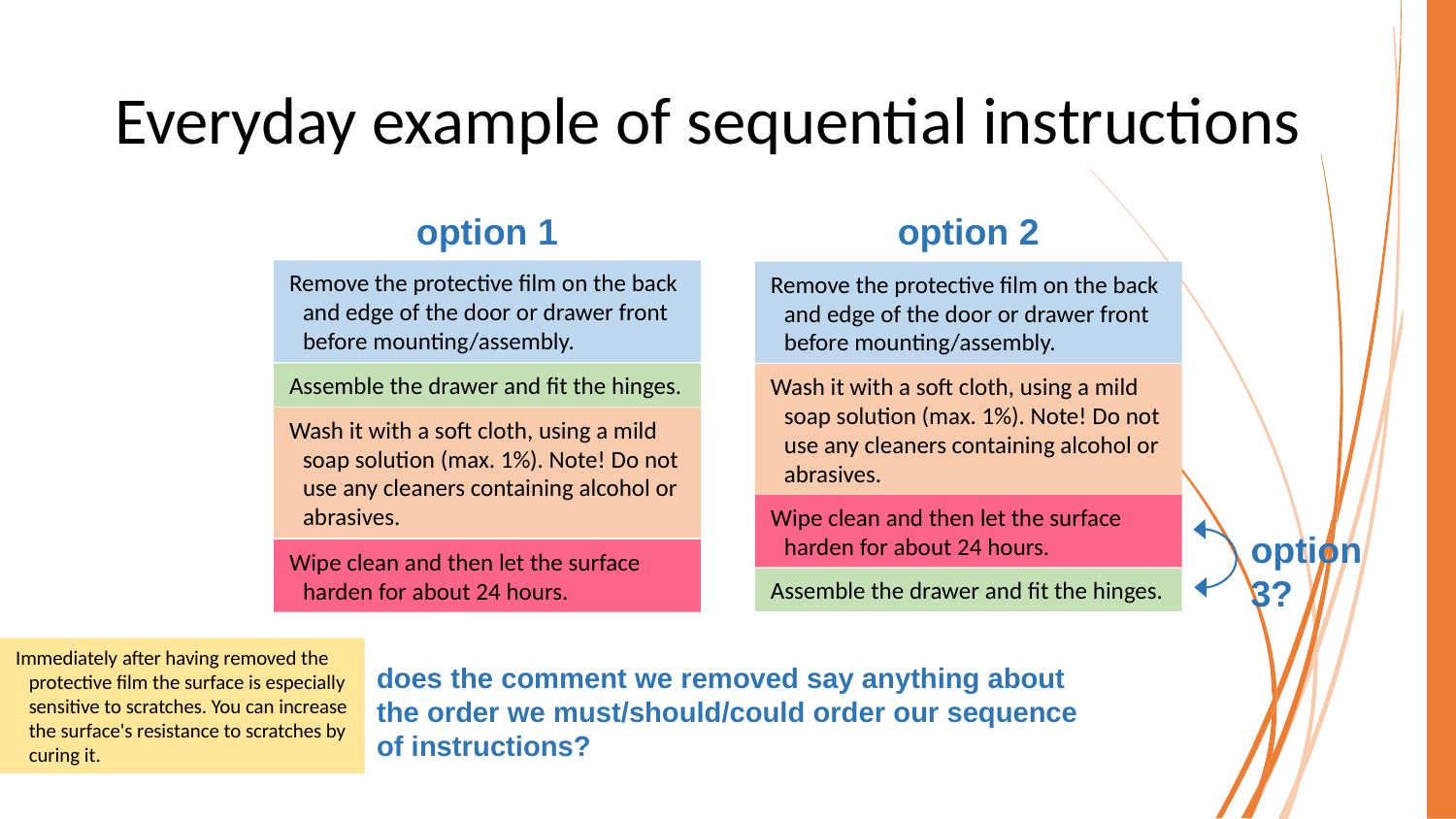

# Everyday example of sequential instructions
option 1
option 2
Remove the protective film on the back and edge of the door or drawer front before mounting/assembly.
Remove the protective film on the back and edge of the door or drawer front before mounting/assembly.
Assemble the drawer and fit the hinges.
Wash it with a soft cloth, using a mild soap solution (max. 1%). Note! Do not use any cleaners containing alcohol or abrasives.
Wash it with a soft cloth, using a mild soap solution (max. 1%). Note! Do not use any cleaners containing alcohol or abrasives.
Wipe clean and then let the surface harden for about 24 hours.
Wipe clean and then let the surface harden for about 24 hours.
Assemble the drawer and fit the hinges.
option 3?

Immediately after having removed the protective film the surface is especially sensitive to scratches. You can increase the surface's resistance to scratches by curing it.
does the comment we removed say anything about the order we must/should/could order our sequence of instructions?